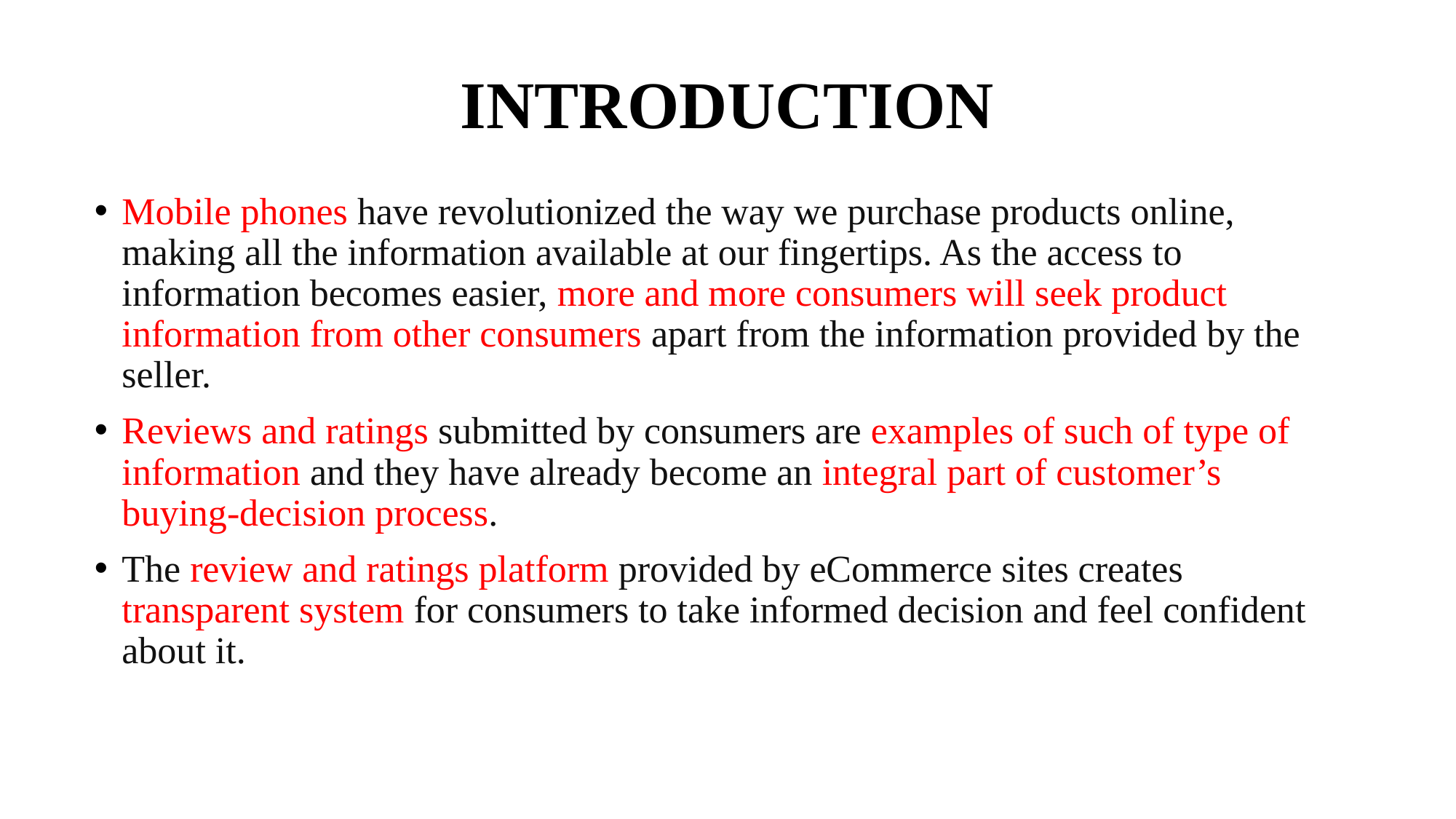

# INTRODUCTION
Mobile phones have revolutionized the way we purchase products online, making all the information available at our fingertips. As the access to information becomes easier, more and more consumers will seek product information from other consumers apart from the information provided by the seller.
Reviews and ratings submitted by consumers are examples of such of type of information and they have already become an integral part of customer’s buying-decision process.
The review and ratings platform provided by eCommerce sites creates transparent system for consumers to take informed decision and feel confident about it.